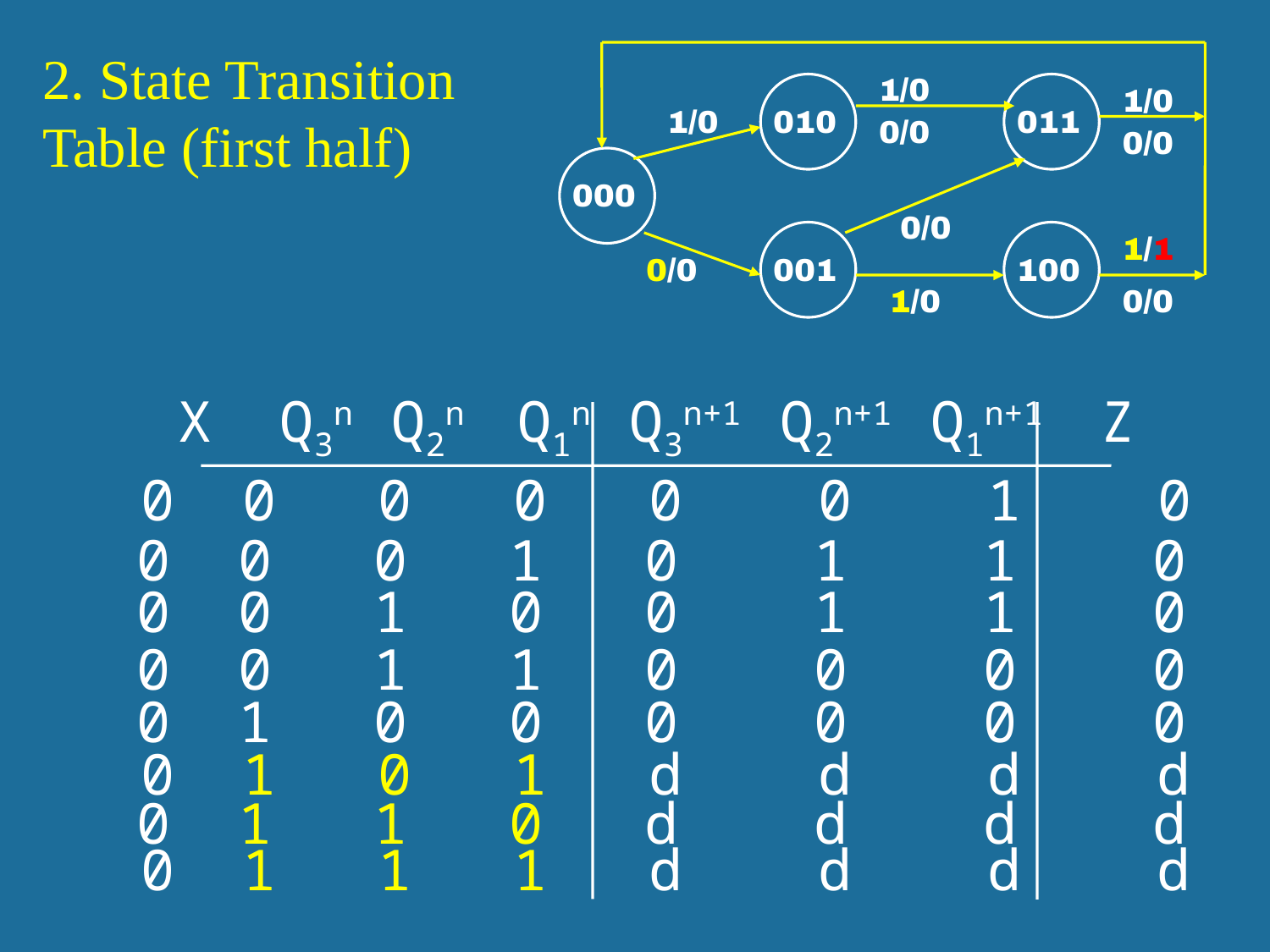

2. State Transition Table (first half)

1/0

1/0
1/0
010
011

0/0

0/0

000
0/0

1/1

0/0
001
100

1/0

0/0
 X  Q3n  Q2n  Q1n  Q3n+1  Q2n+1  Q1n+1   Z

0  0   0   0   0    0    1    0
0  0   0   1   0    1    1    0
0  0   1   0   0    1    1    0
0  0   1   1   0    0    0    0
0  1   0   0   0    0    0    0
0  1   0   1   d    d    d    d
0  1   1   0   d    d    d    d
0  1   1   1   d    d    d    d